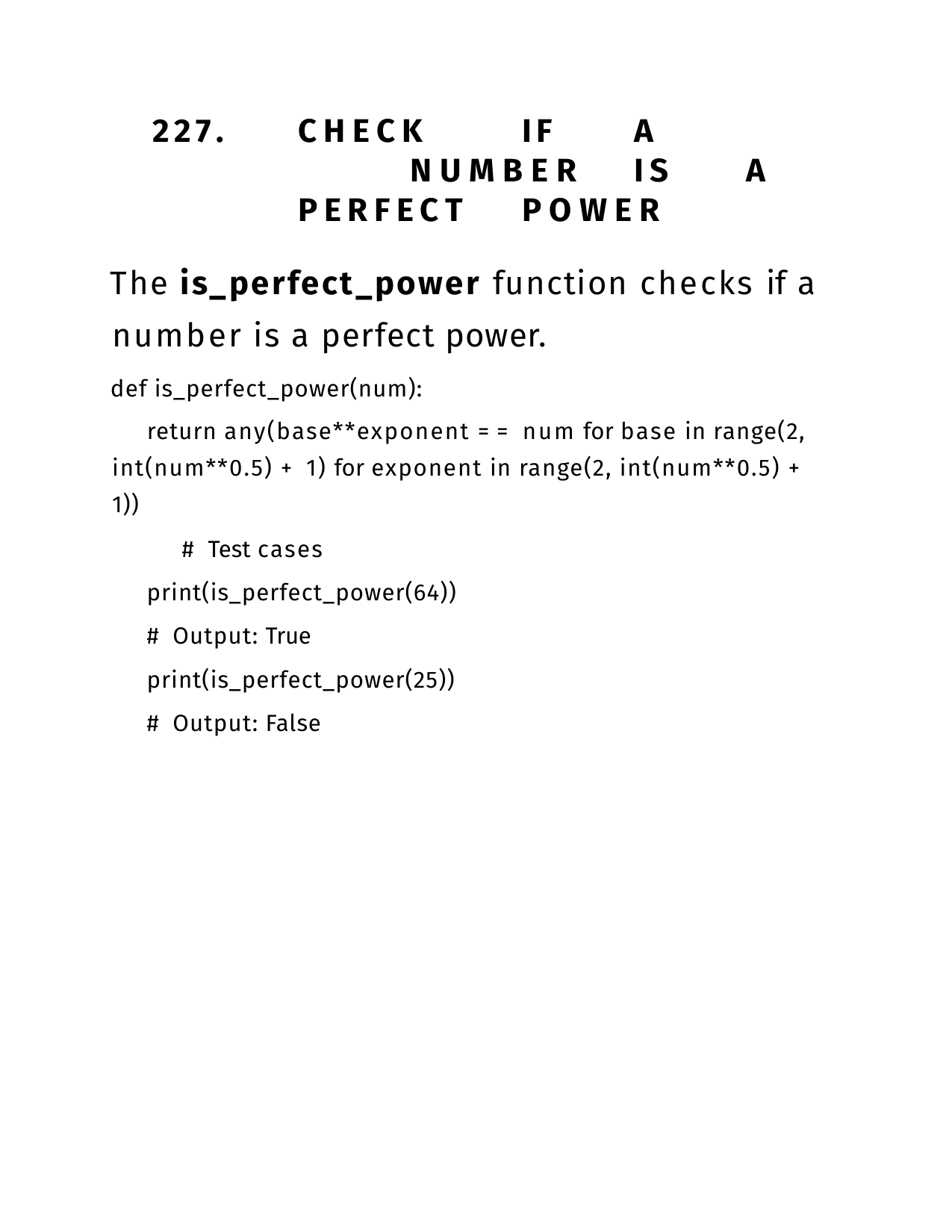

227.	CHECK	IF	A		NUMBER	IS	A PERFECT	POWER
The is_perfect_power function checks if a number is a perfect power.
def is_perfect_power(num):
return any(base**exponent == num for base in range(2, int(num**0.5) + 1) for exponent in range(2, int(num**0.5) + 1))
# Test cases print(is_perfect_power(64)) # Output: True print(is_perfect_power(25)) # Output: False